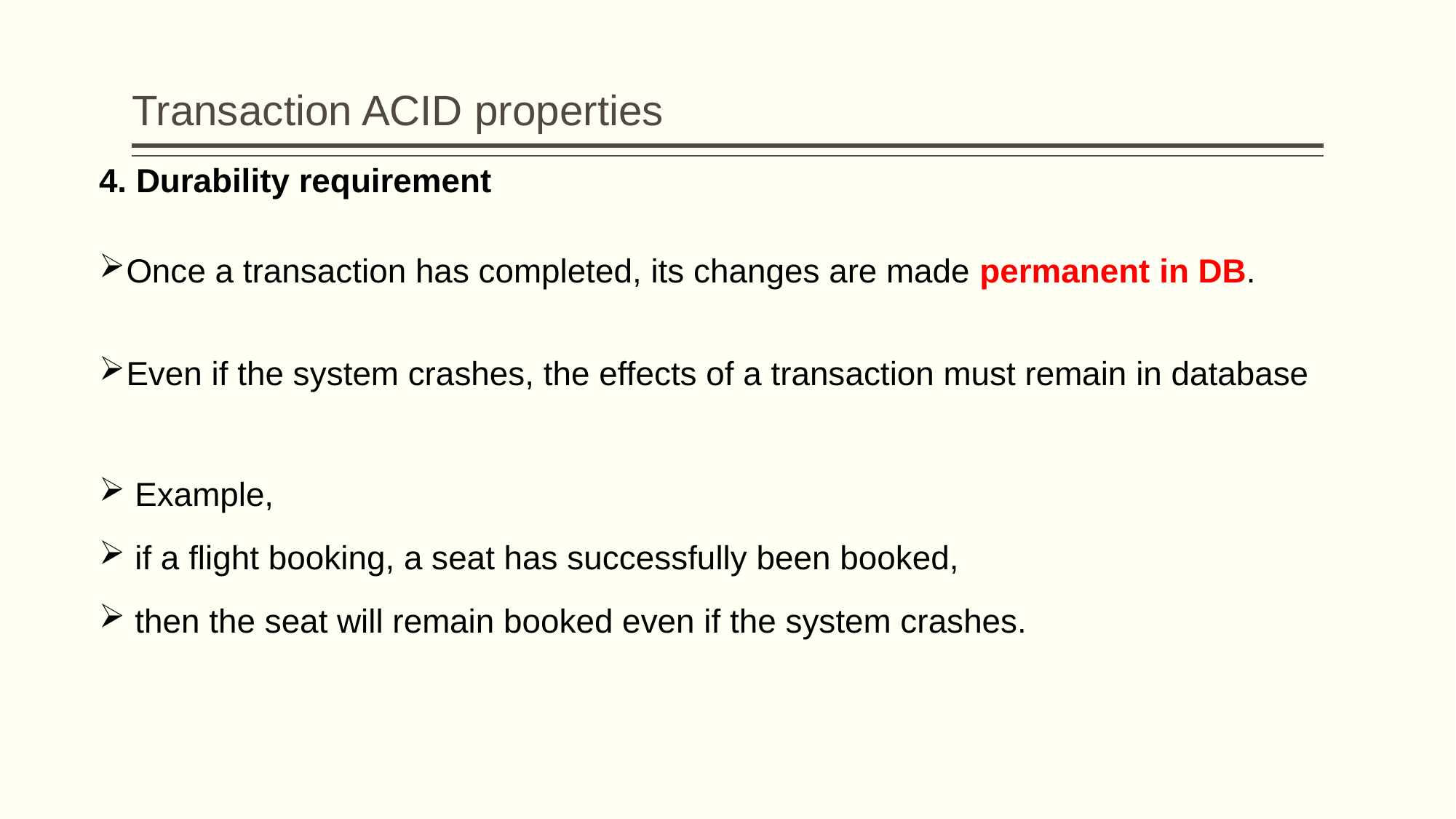

# Transaction ACID properties
4. Durability requirement

Once a transaction has completed, its changes are made permanent in DB.

Even if the system crashes, the effects of a transaction must remain in database

 Example,
 if a flight booking, a seat has successfully been booked,
 then the seat will remain booked even if the system crashes.